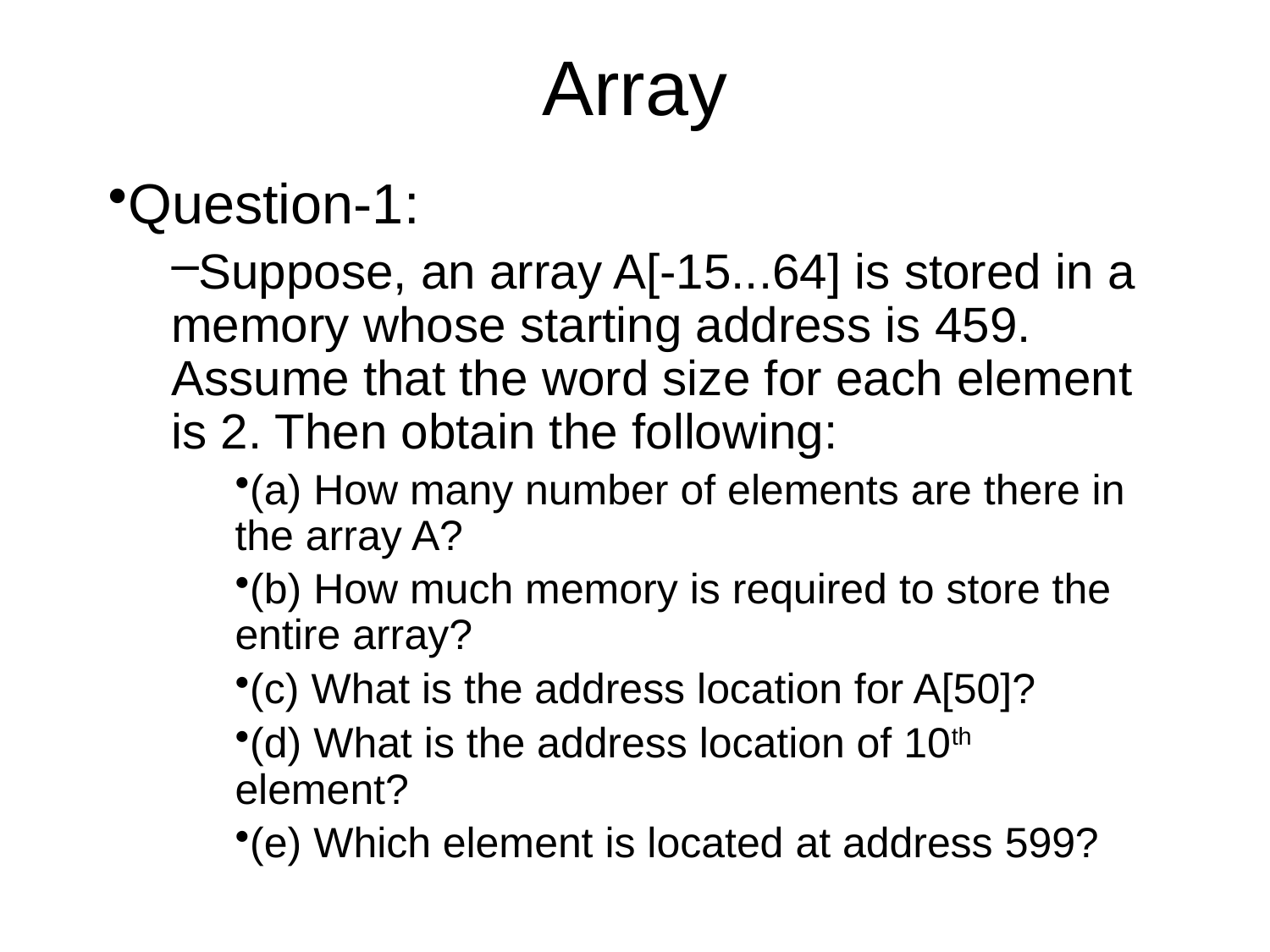

# Array
Question-1:
Suppose, an array A[-15...64] is stored in a memory whose starting address is 459. Assume that the word size for each element is 2. Then obtain the following:
(a) How many number of elements are there in the array A?
(b) How much memory is required to store the entire array?
(c) What is the address location for A[50]?
(d) What is the address location of 10th element?
(e) Which element is located at address 599?